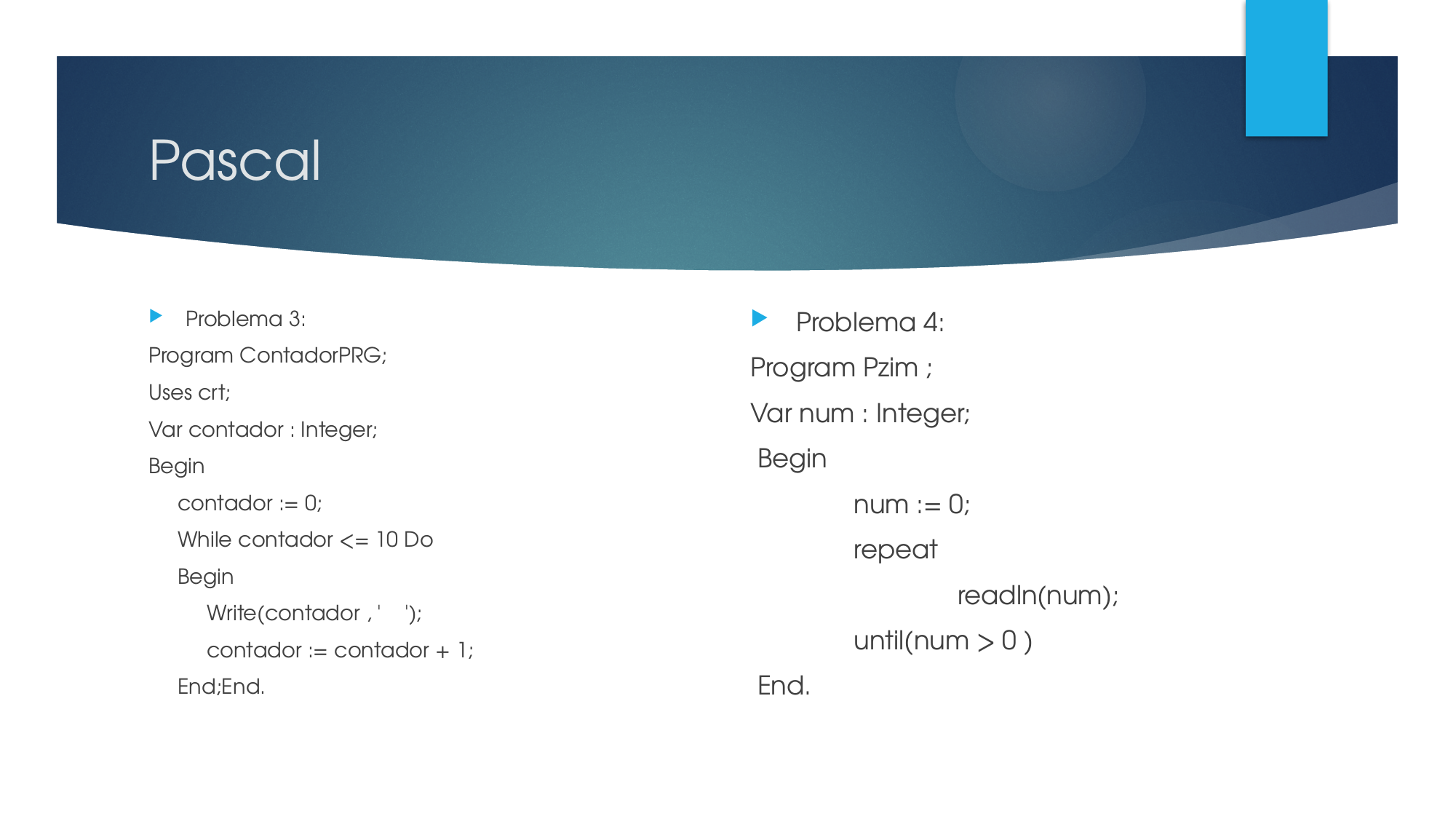

# Pascal
Problema 3:
Program ContadorPRG;
Uses crt;
Var contador : Integer;
Begin
     contador := 0;
     While contador <= 10 Do
     Begin
          Write(contador , '    ');
          contador := contador + 1;
     End;End.
Problema 4:
Program Pzim ;
Var num : Integer;
 Begin
 	num := 0;
	repeat
		readln(num);
	until(num > 0 )
 End.